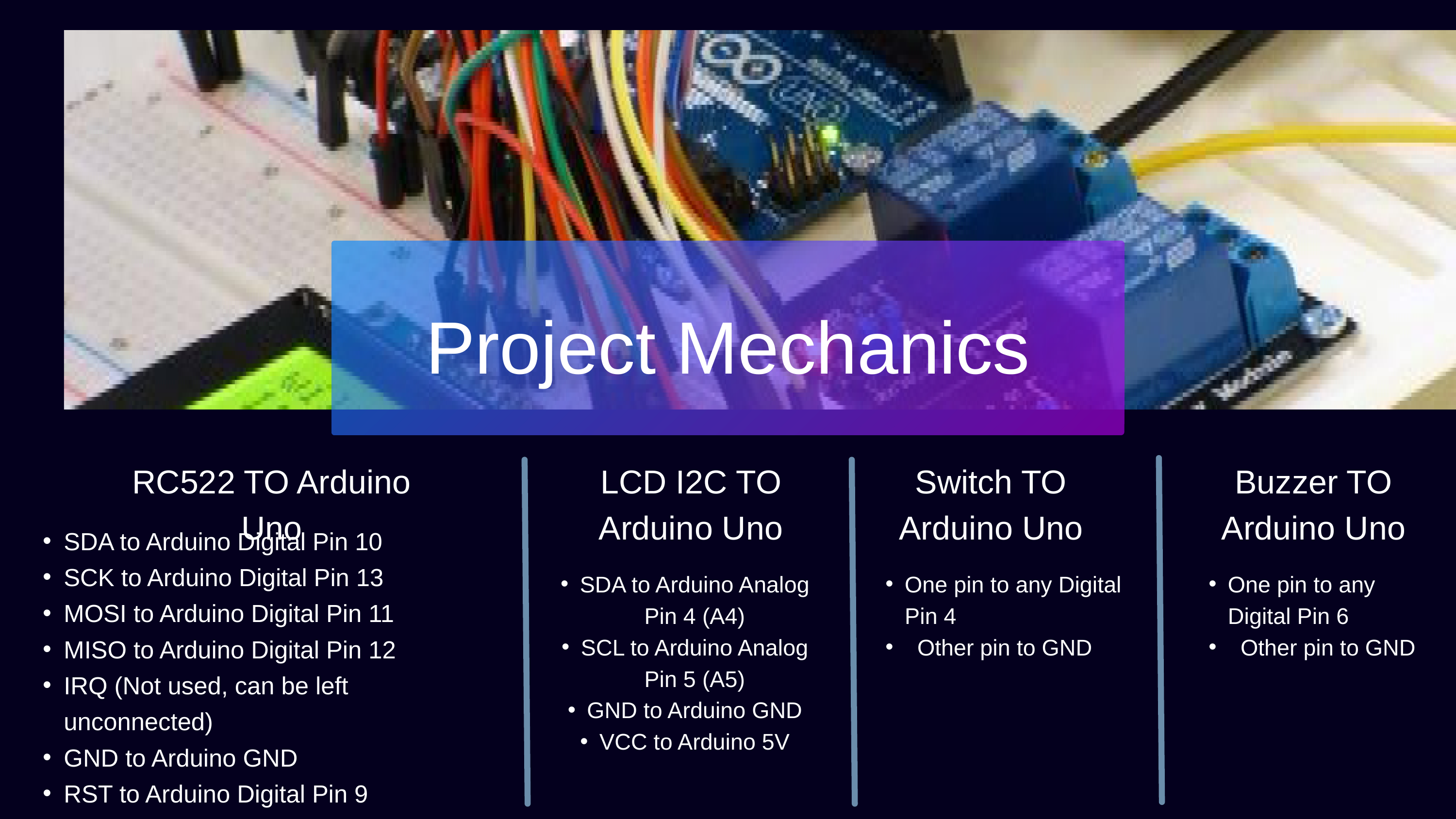

Project Mechanics
RC522 TO Arduino Uno
LCD I2C TO Arduino Uno
Switch TO Arduino Uno
Buzzer TO Arduino Uno

SDA to Arduino Digital Pin 10
SCK to Arduino Digital Pin 13
MOSI to Arduino Digital Pin 11
MISO to Arduino Digital Pin 12
IRQ (Not used, can be left unconnected)
GND to Arduino GND
RST to Arduino Digital Pin 9
3.3V to Arduino 3.3V
SDA to Arduino Analog Pin 4 (A4)
SCL to Arduino Analog Pin 5 (A5)
GND to Arduino GND
VCC to Arduino 5V
One pin to any Digital Pin 4
  Other pin to GND
One pin to any Digital Pin 6
  Other pin to GND